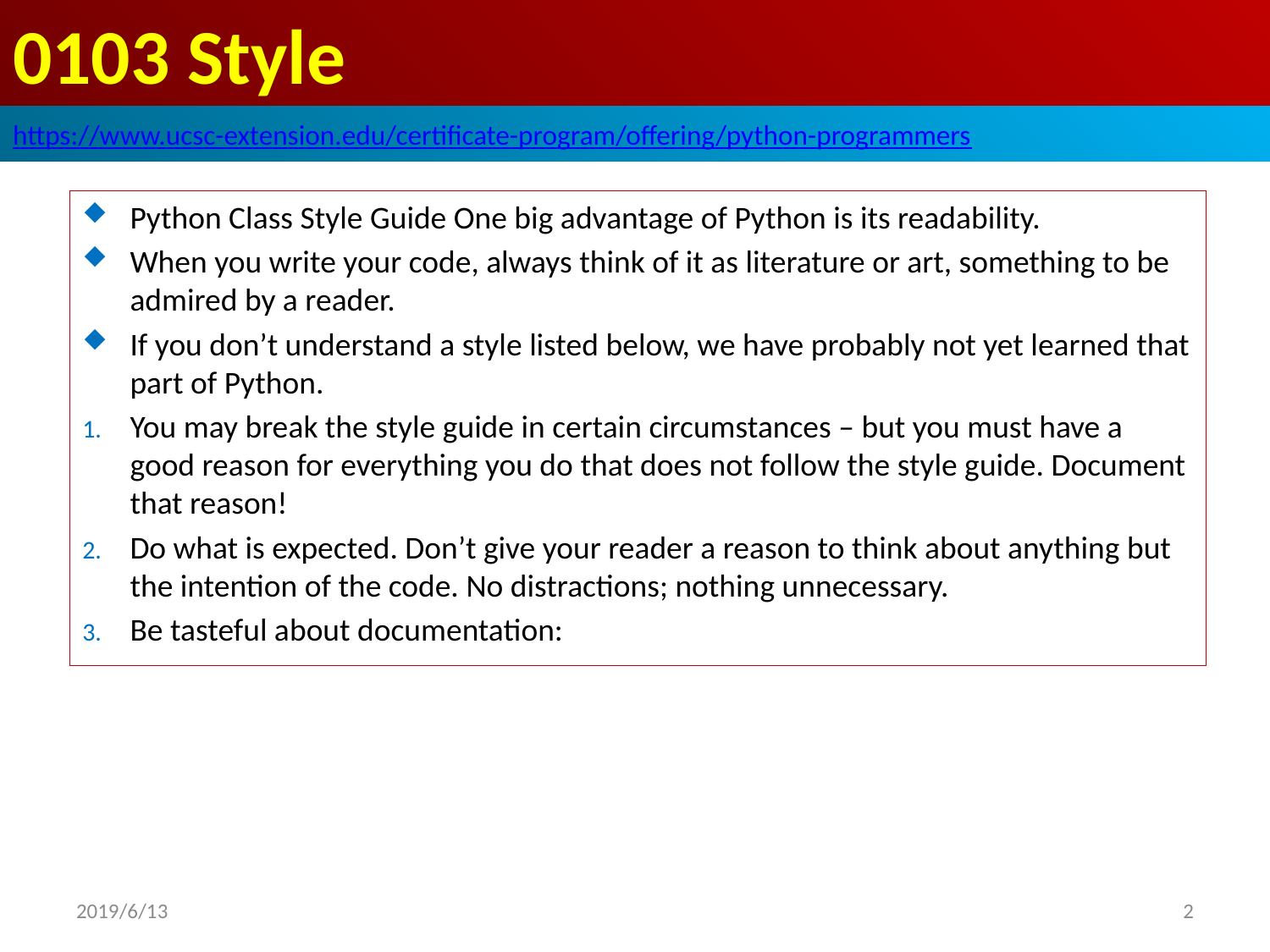

# 0103 Style
https://www.ucsc-extension.edu/certificate-program/offering/python-programmers
Python Class Style Guide One big advantage of Python is its readability.
When you write your code, always think of it as literature or art, something to be admired by a reader.
If you don’t understand a style listed below, we have probably not yet learned that part of Python.
You may break the style guide in certain circumstances – but you must have a good reason for everything you do that does not follow the style guide. Document that reason!
Do what is expected. Don’t give your reader a reason to think about anything but the intention of the code. No distractions; nothing unnecessary.
Be tasteful about documentation:
2019/6/13
2